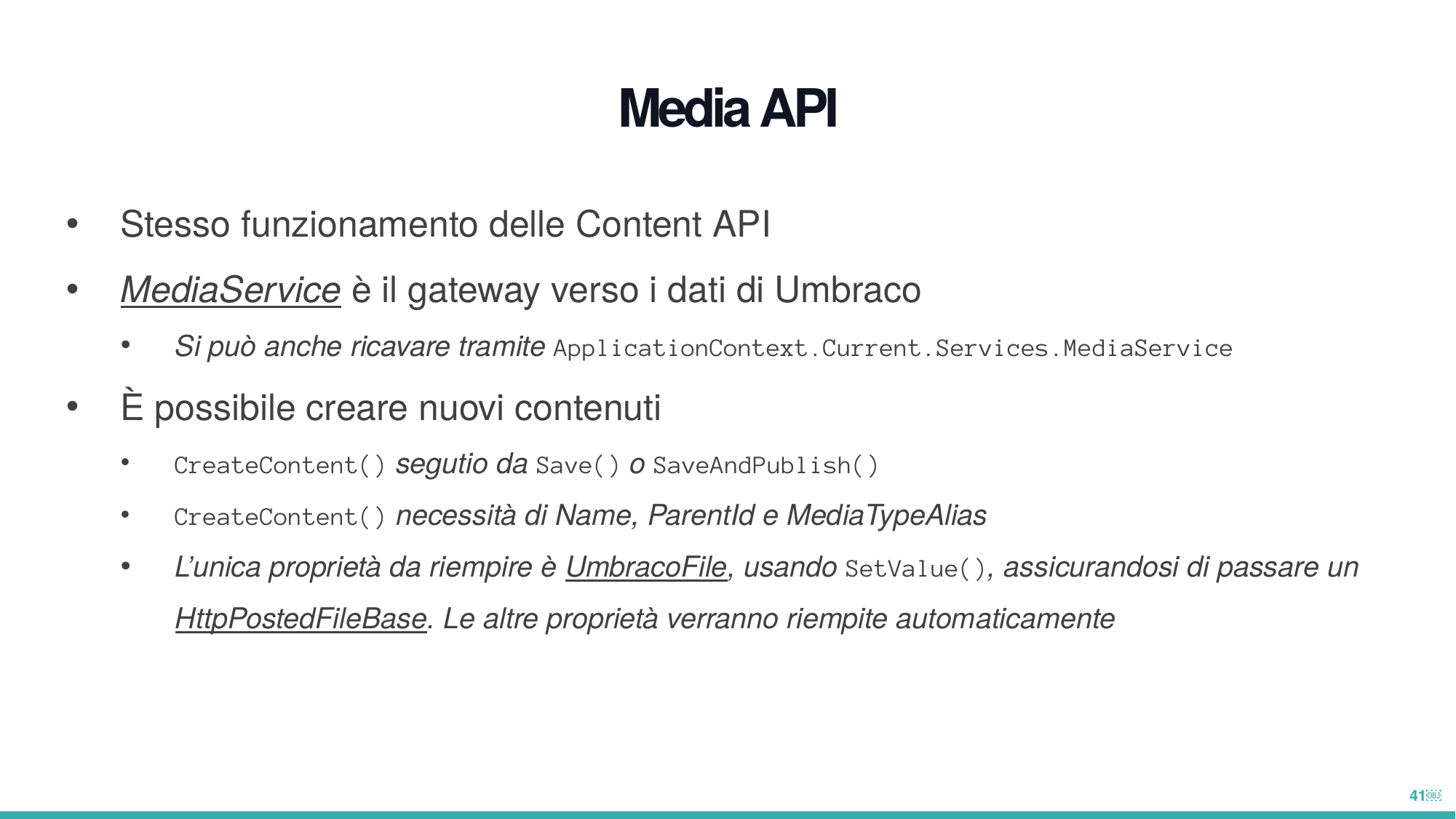

Media API
Stesso funzionamento delle Content API
MediaService è il gateway verso i dati di Umbraco
Si può anche ricavare tramite ApplicationContext.Current.Services.MediaService
È possibile creare nuovi contenuti
CreateContent() segutio da Save() o SaveAndPublish()
CreateContent() necessità di Name, ParentId e MediaTypeAlias
L’unica proprietà da riempire è UmbracoFile, usando SetValue(), assicurandosi di passare un HttpPostedFileBase. Le altre proprietà verranno riempite automaticamente